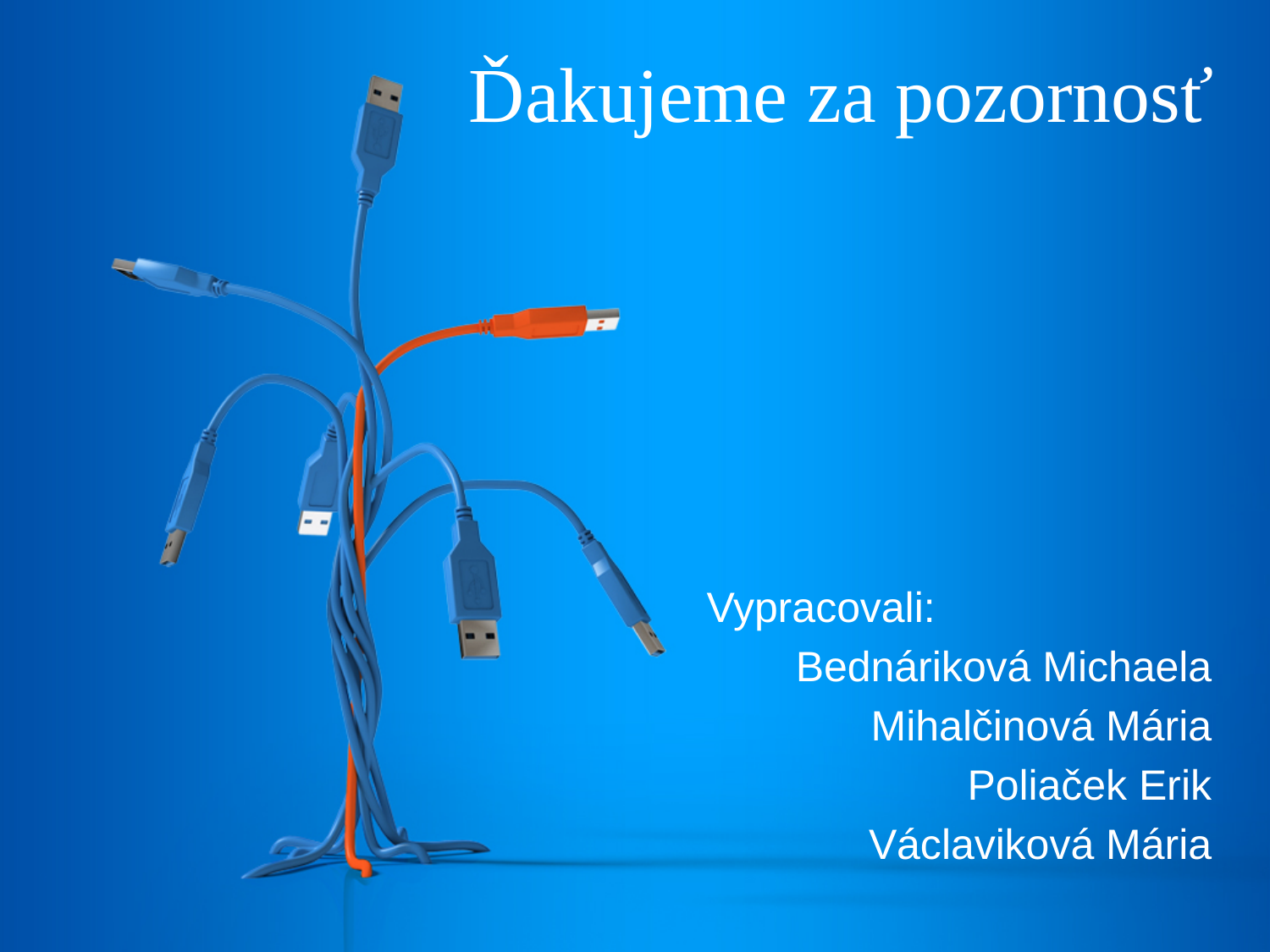

# Ďakujeme za pozornosť
                       Vypracovali:
Bednáriková Michaela
Mihalčinová Mária
Poliaček Erik
Václaviková Mária